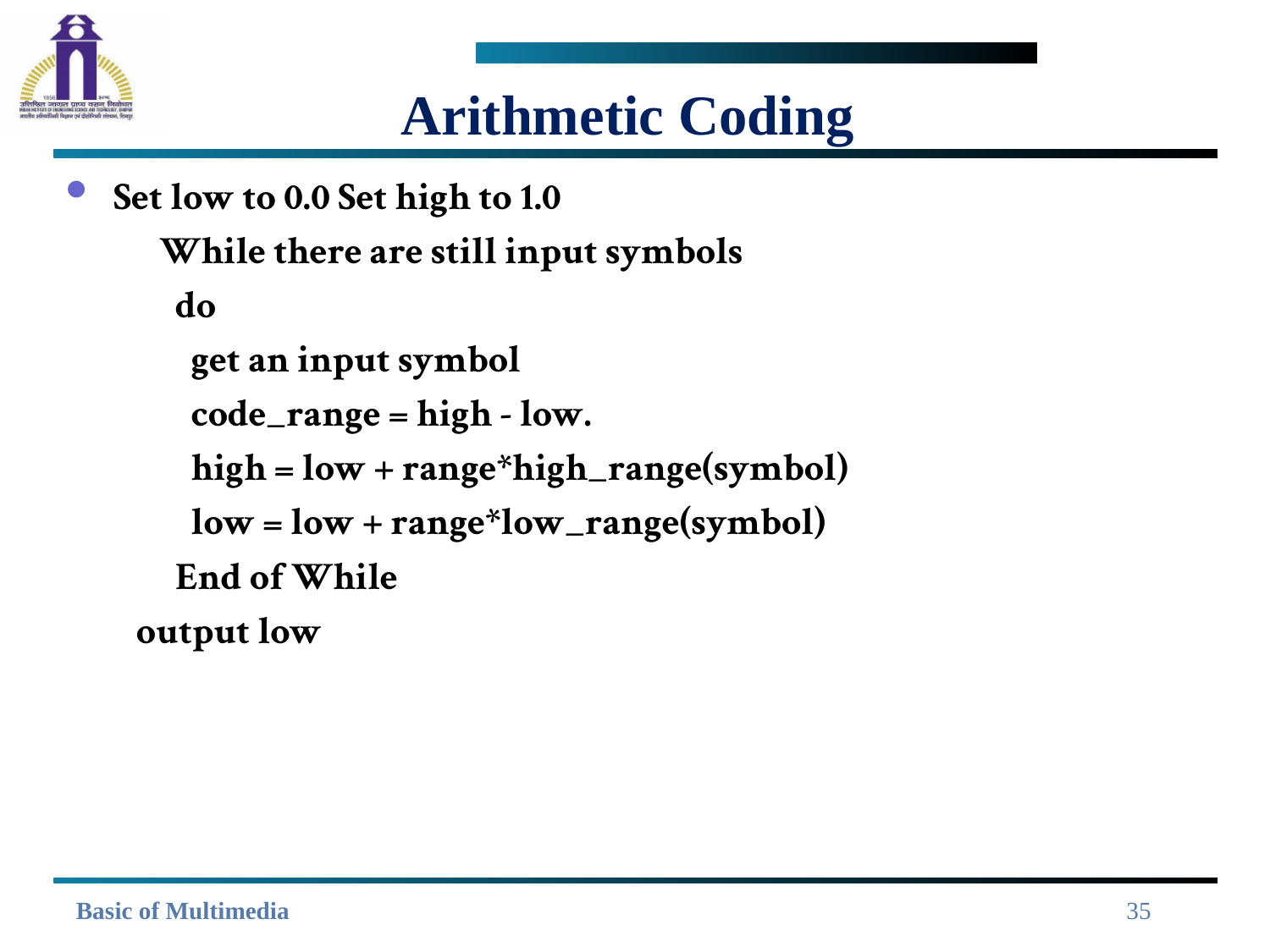

# Arithmetic Coding
Set low to 0.0 Set high to 1.0
            While there are still input symbols
              do
                get an input symbol
                code_range = high - low.
                high = low + range*high_range(symbol)
                low = low + range*low_range(symbol)
              End of While
         output low
35